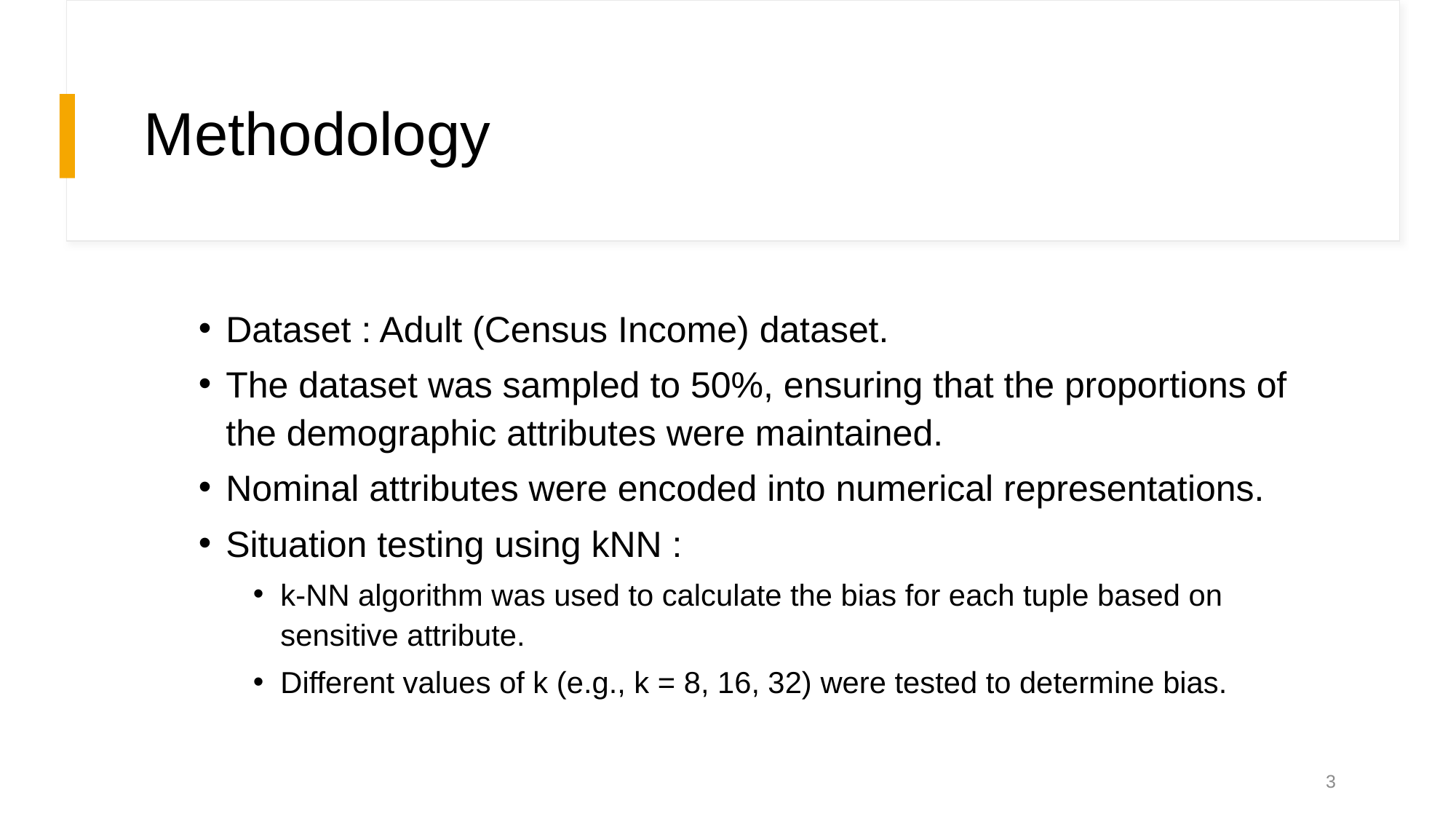

# Methodology
Dataset : Adult (Census Income) dataset.
The dataset was sampled to 50%, ensuring that the proportions of the demographic attributes were maintained.
Nominal attributes were encoded into numerical representations.
Situation testing using kNN :
k-NN algorithm was used to calculate the bias for each tuple based on sensitive attribute.
Different values of k (e.g., k = 8, 16, 32) were tested to determine bias.

3